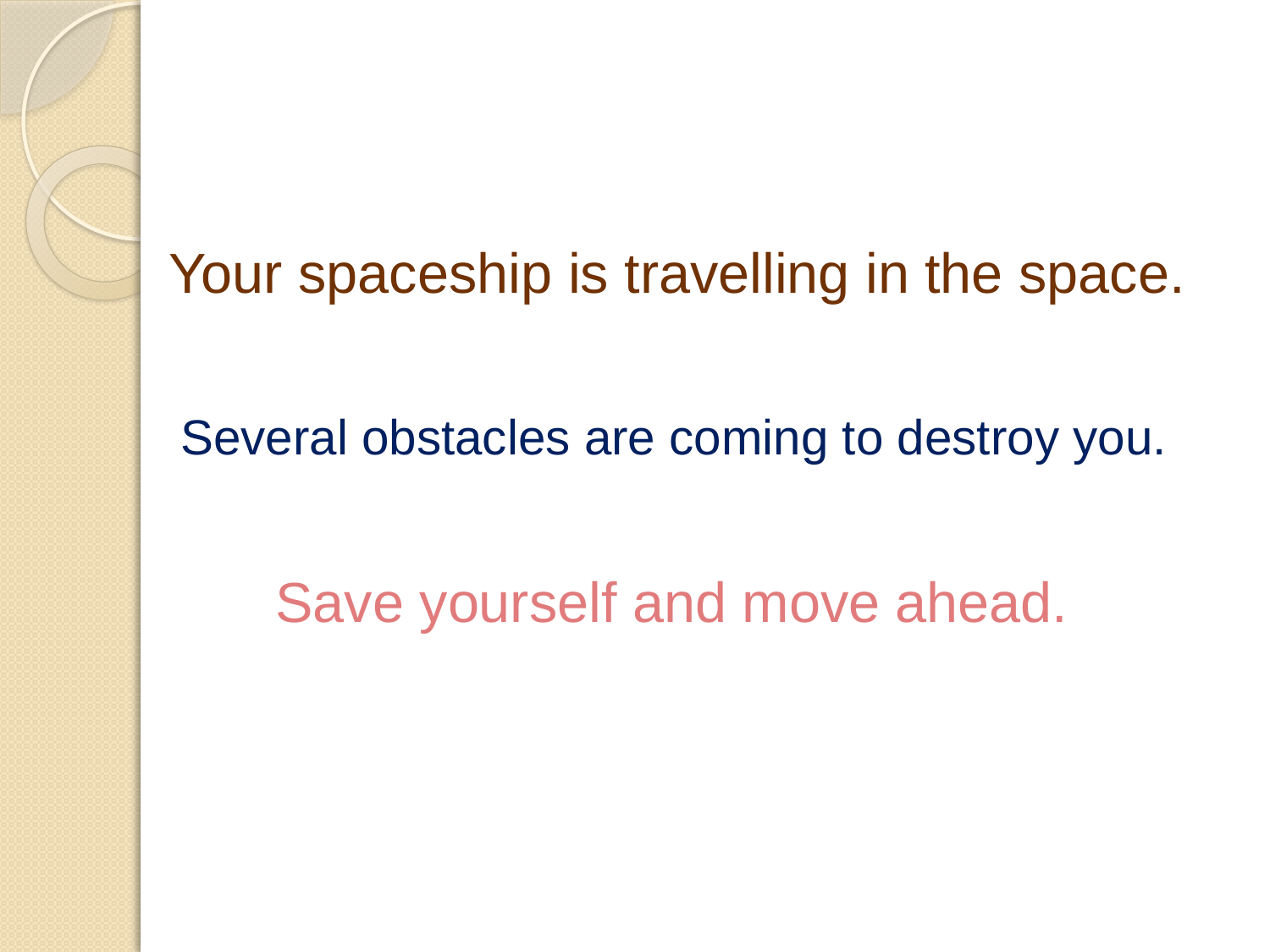

Your spaceship is travelling in the space.

          Several obstacles are coming to destroy you.

                  Save yourself and move ahead.